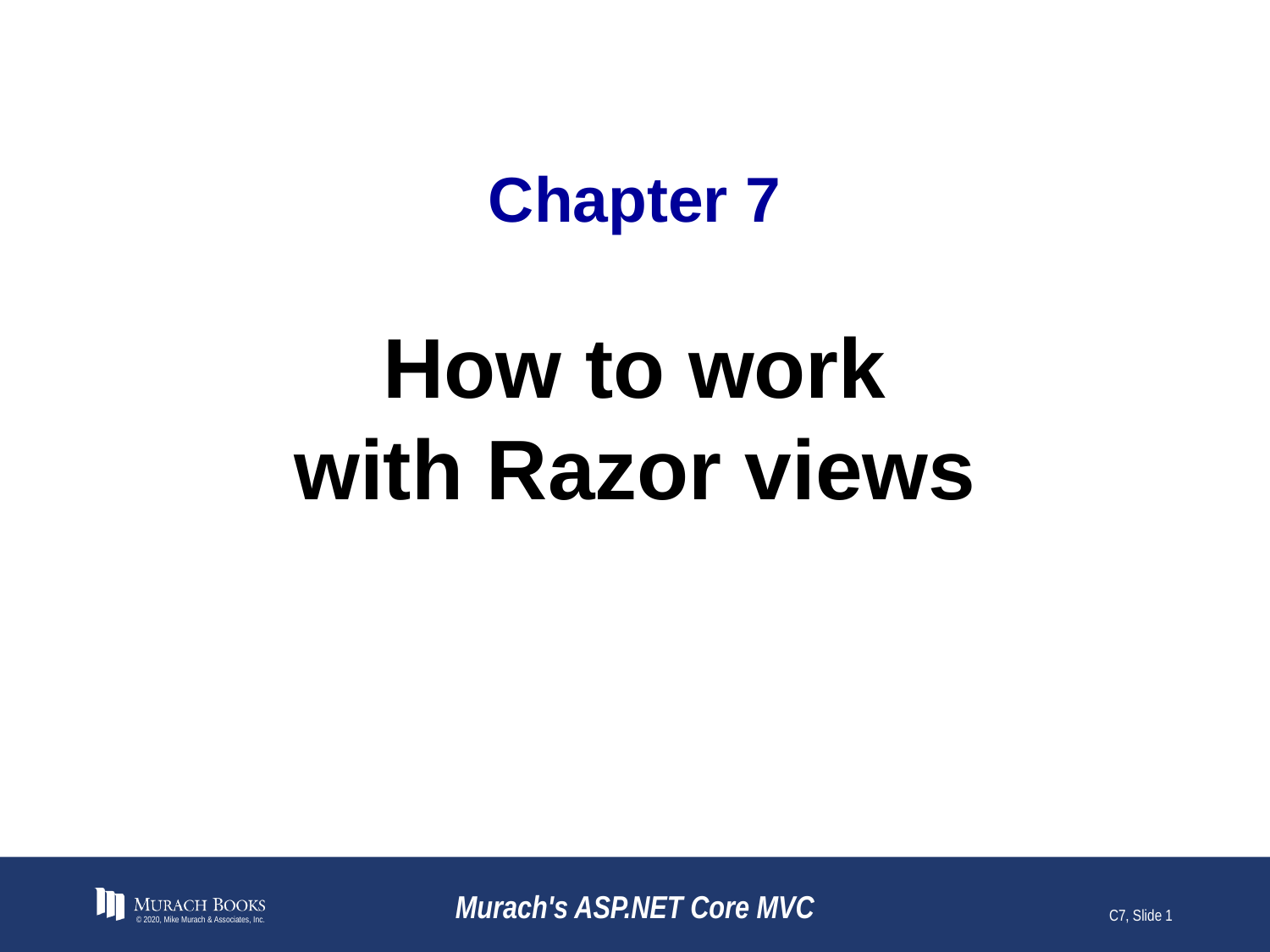

# Chapter 7
How to work
with Razor views

© 2020, Mike Murach & Associates, Inc.
Murach's ASP.NET Core MVC

C7, Slide 1